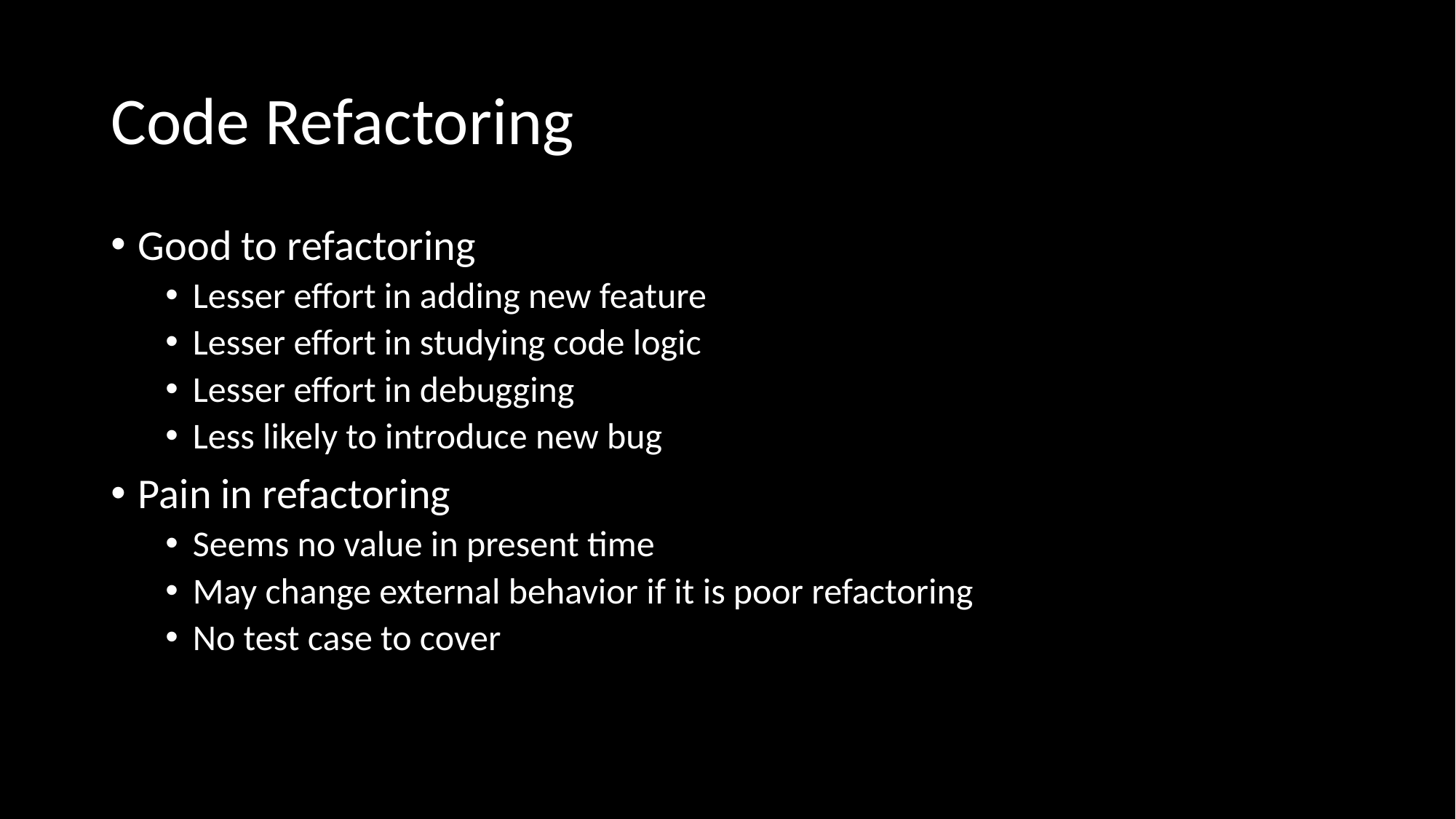

# Code Refactoring
Good to refactoring
Lesser effort in adding new feature
Lesser effort in studying code logic
Lesser effort in debugging
Less likely to introduce new bug
Pain in refactoring
Seems no value in present time
May change external behavior if it is poor refactoring
No test case to cover